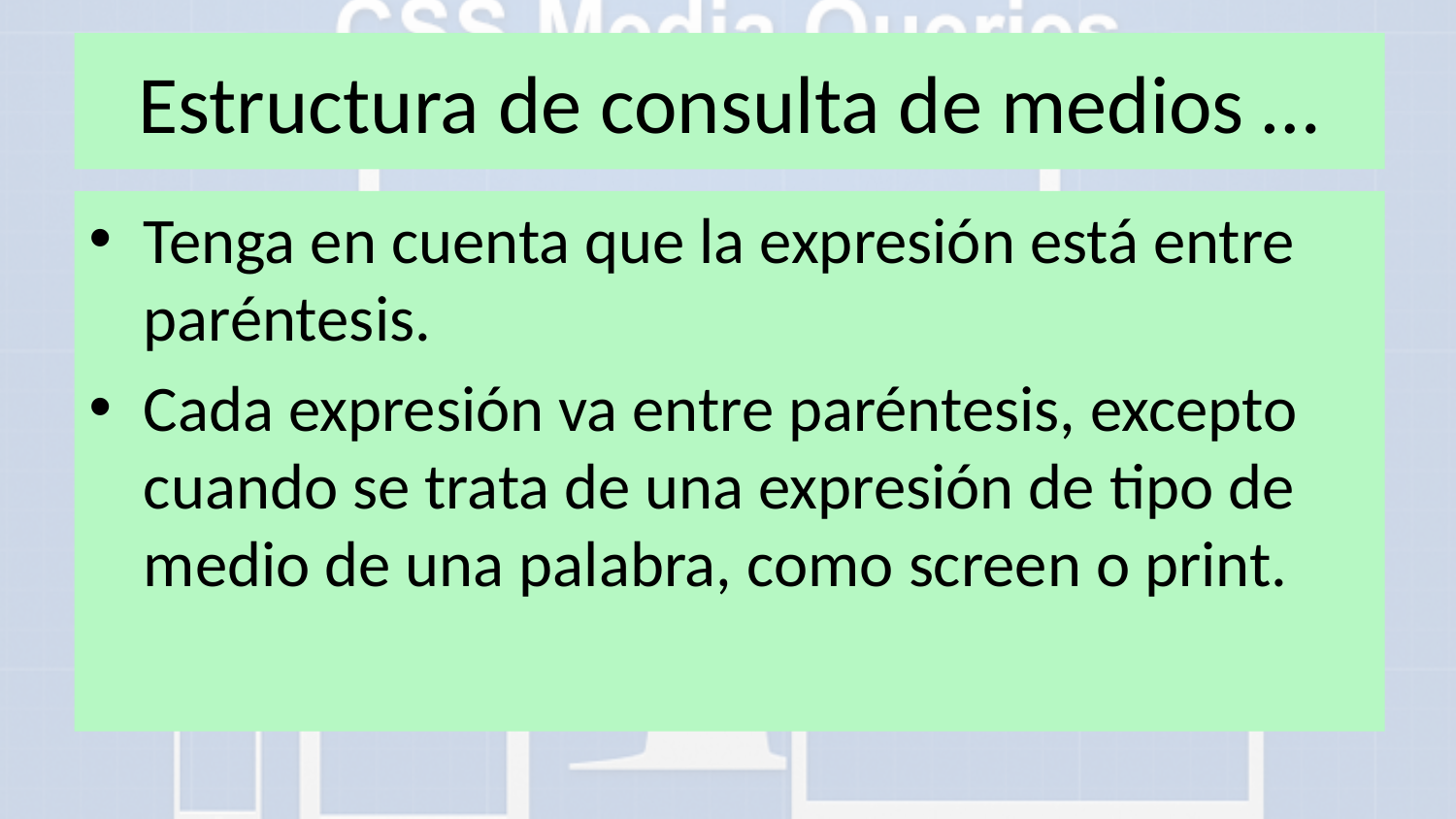

# Estructura de consulta de medios …
Tenga en cuenta que la expresión está entre paréntesis.
Cada expresión va entre paréntesis, excepto cuando se trata de una expresión de tipo de medio de una palabra, como screen o print.